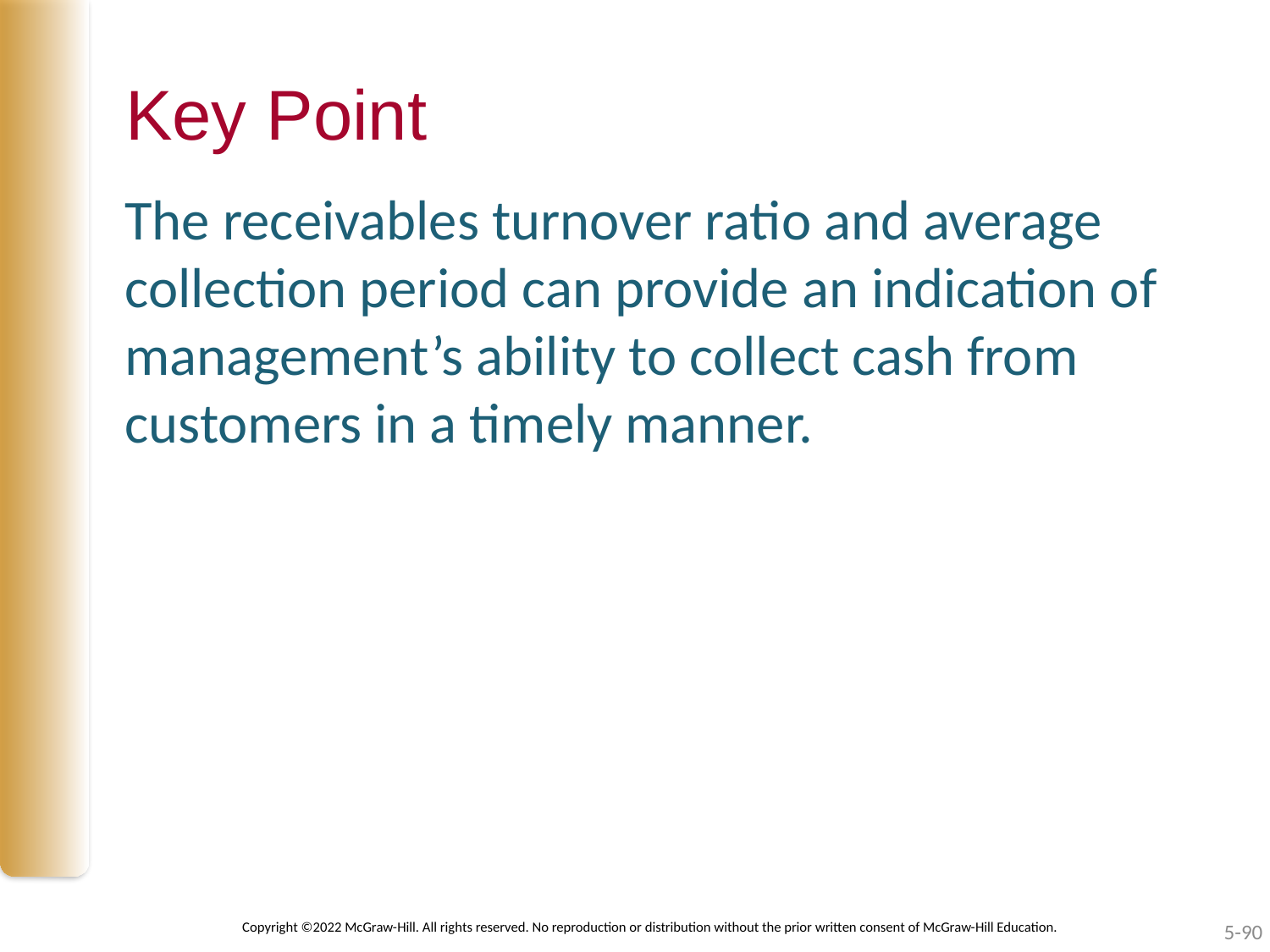

# Key Point
The receivables turnover ratio and average collection period can provide an indication of management’s ability to collect cash from customers in a timely manner.
Copyright ©2022 McGraw-Hill. All rights reserved. No reproduction or distribution without the prior written consent of McGraw-Hill Education.
5-90